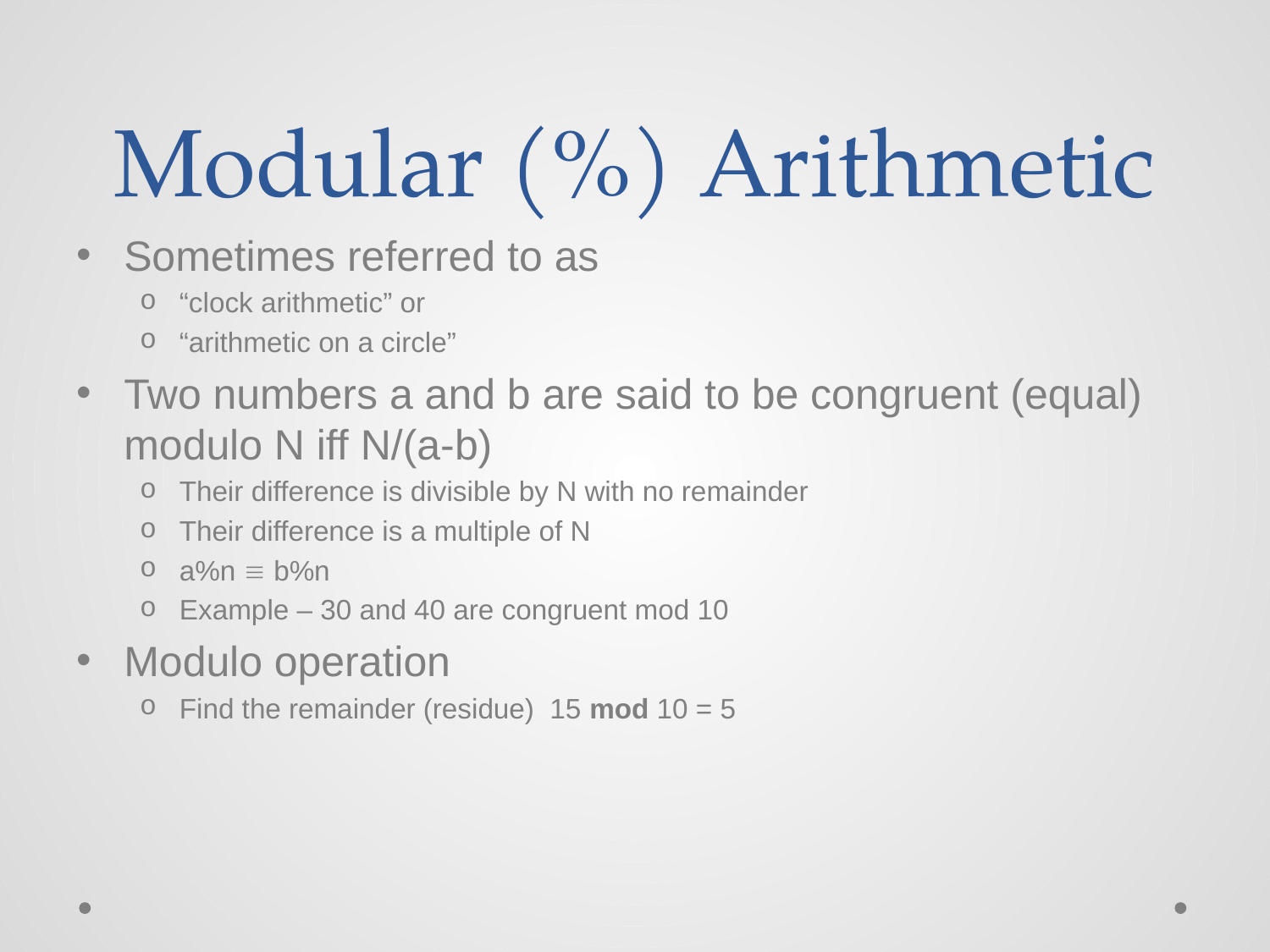

# Modular (%) Arithmetic
Sometimes referred to as
“clock arithmetic” or
“arithmetic on a circle”
Two numbers a and b are said to be congruent (equal) modulo N iff N/(a-b)
Their difference is divisible by N with no remainder
Their difference is a multiple of N
a%n ≡ b%n
Example – 30 and 40 are congruent mod 10
Modulo operation
Find the remainder (residue)  15 mod 10 = 5